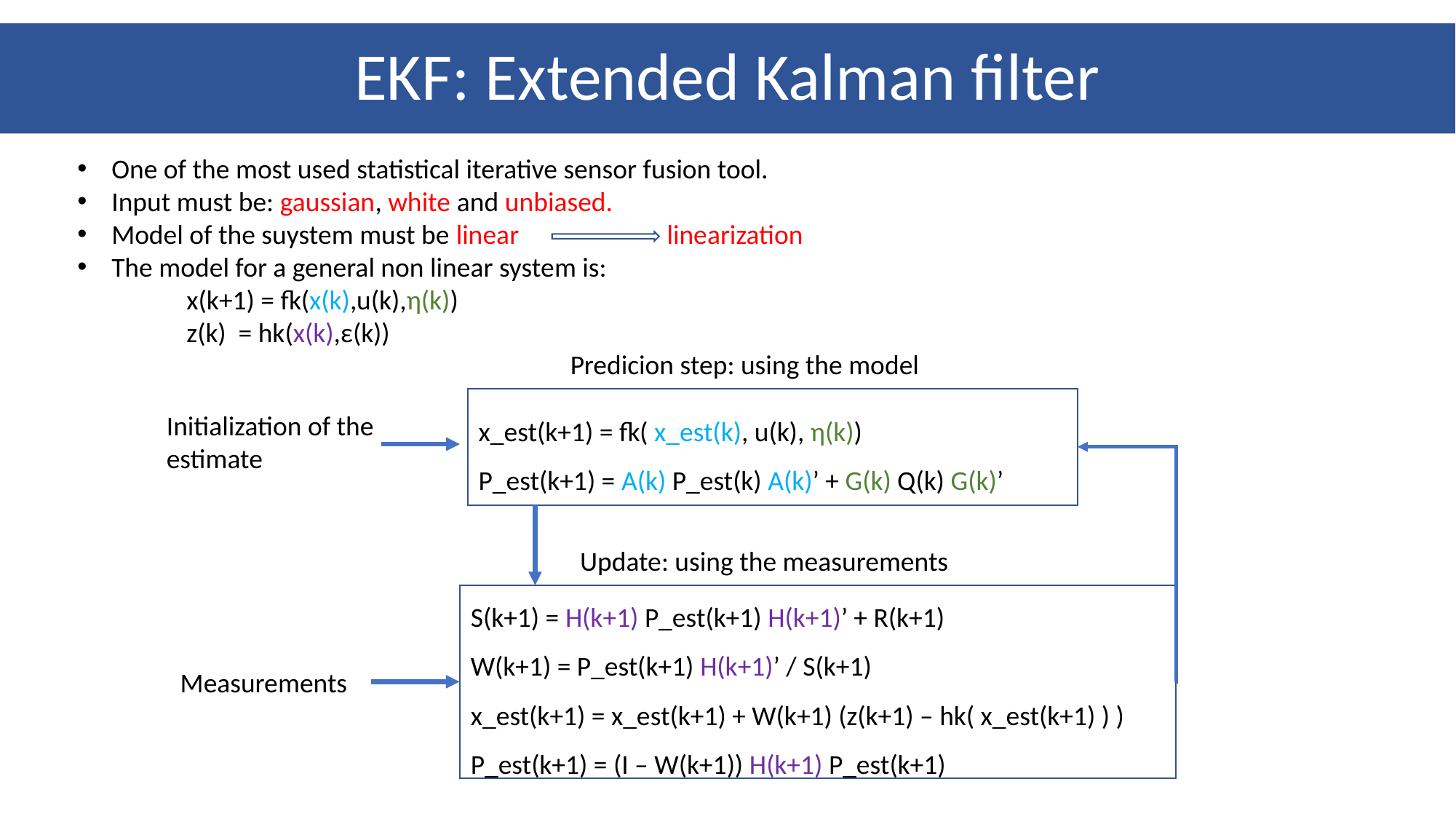

EKF: Extended Kalman filter
One of the most used statistical iterative sensor fusion tool.
Input must be: gaussian, white and unbiased.
Model of the suystem must be linear                        linearization
The model for a general non linear system is:
	x(k+1) = fk(x(k),u(k),η(k))
	z(k)  = hk(x(k),ε(k))

    Predicion step: using the model
x_est(k+1) = fk( x_est(k), u(k), η(k))
P_est(k+1) = A(k) P_est(k) A(k)’ + G(k) Q(k) G(k)’
Initialization of the estimate
    Update: using the measurements
S(k+1) = H(k+1) P_est(k+1) H(k+1)’ + R(k+1)
W(k+1) = P_est(k+1) H(k+1)’ / S(k+1)
x_est(k+1) = x_est(k+1) + W(k+1) (z(k+1) – hk( x_est(k+1) ) )
P_est(k+1) = (I – W(k+1)) H(k+1) P_est(k+1)
Measurements